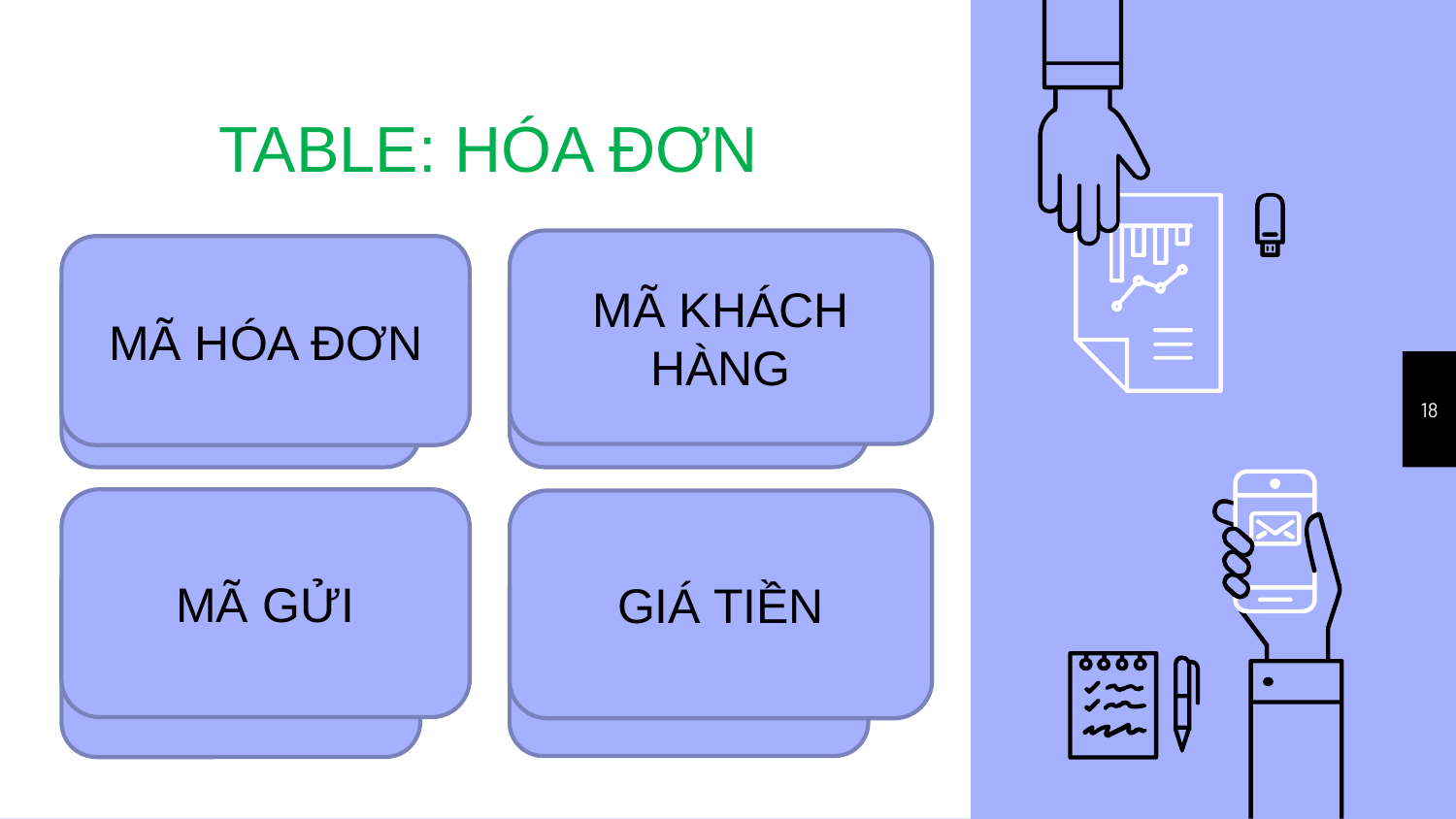

# TABLE: HÓA ĐƠN
MÃ KHÁCH HÀNG
MÃ HÓA ĐƠN
MÃ KHÁCH HÀNG
MÃ HÓA ĐƠN

18
MÃ GỬI
GIÁ TIỀN
MÃ GỬI